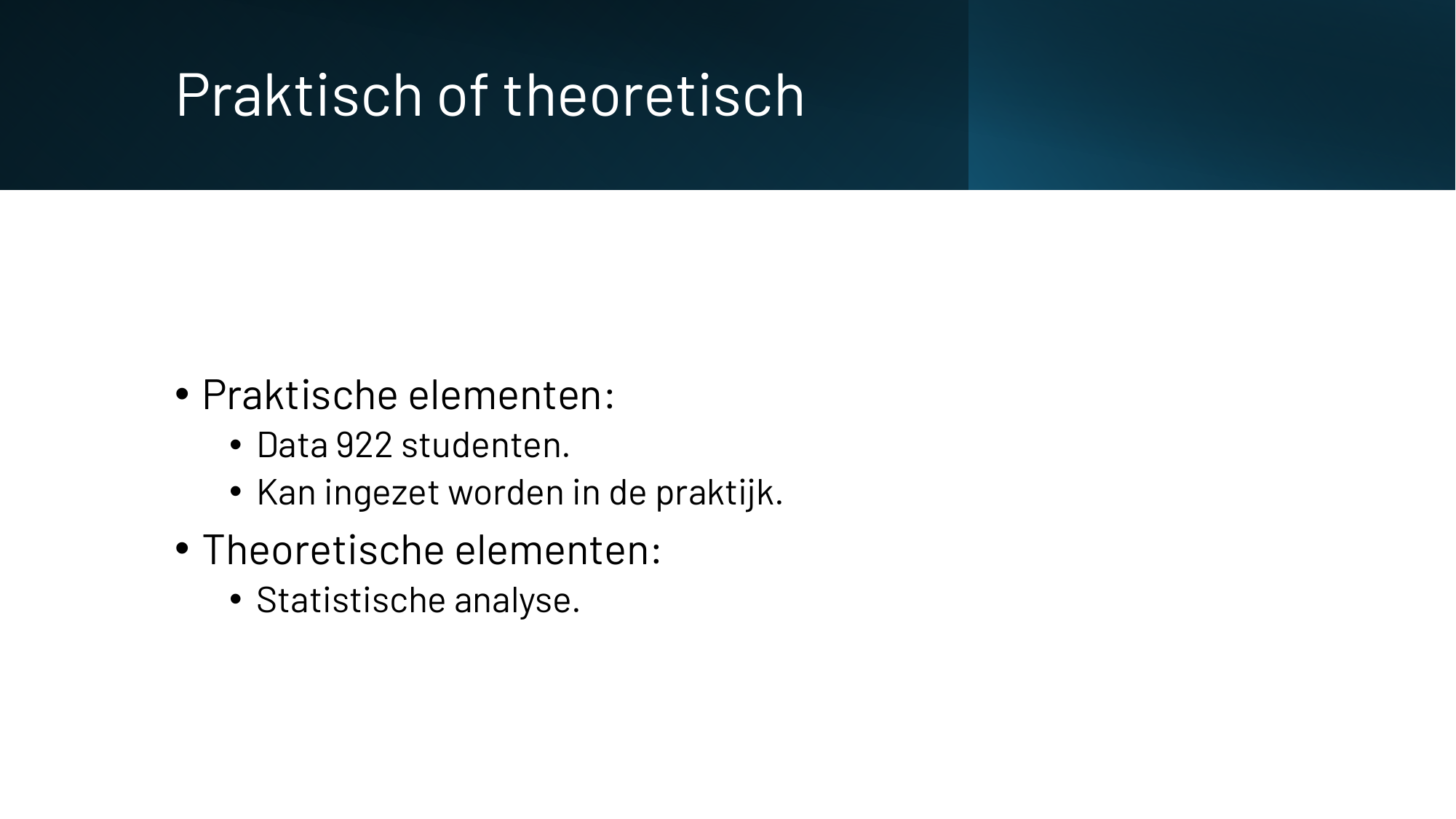

# Praktisch of theoretisch
Praktische elementen:
Data 922 studenten.
Kan ingezet worden in de praktijk.
Theoretische elementen:
Statistische analyse.